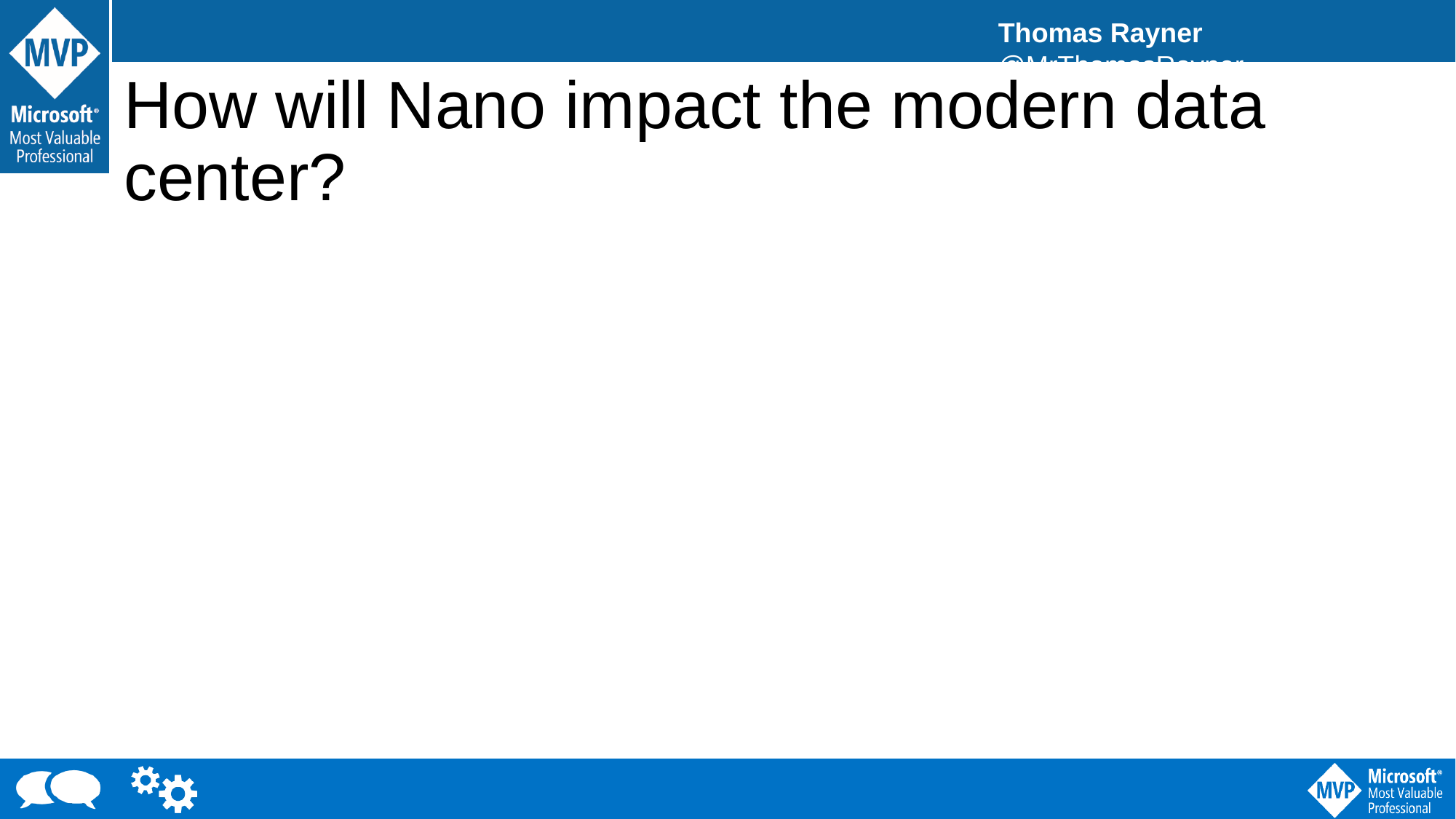

# How will Nano impact the modern data center?